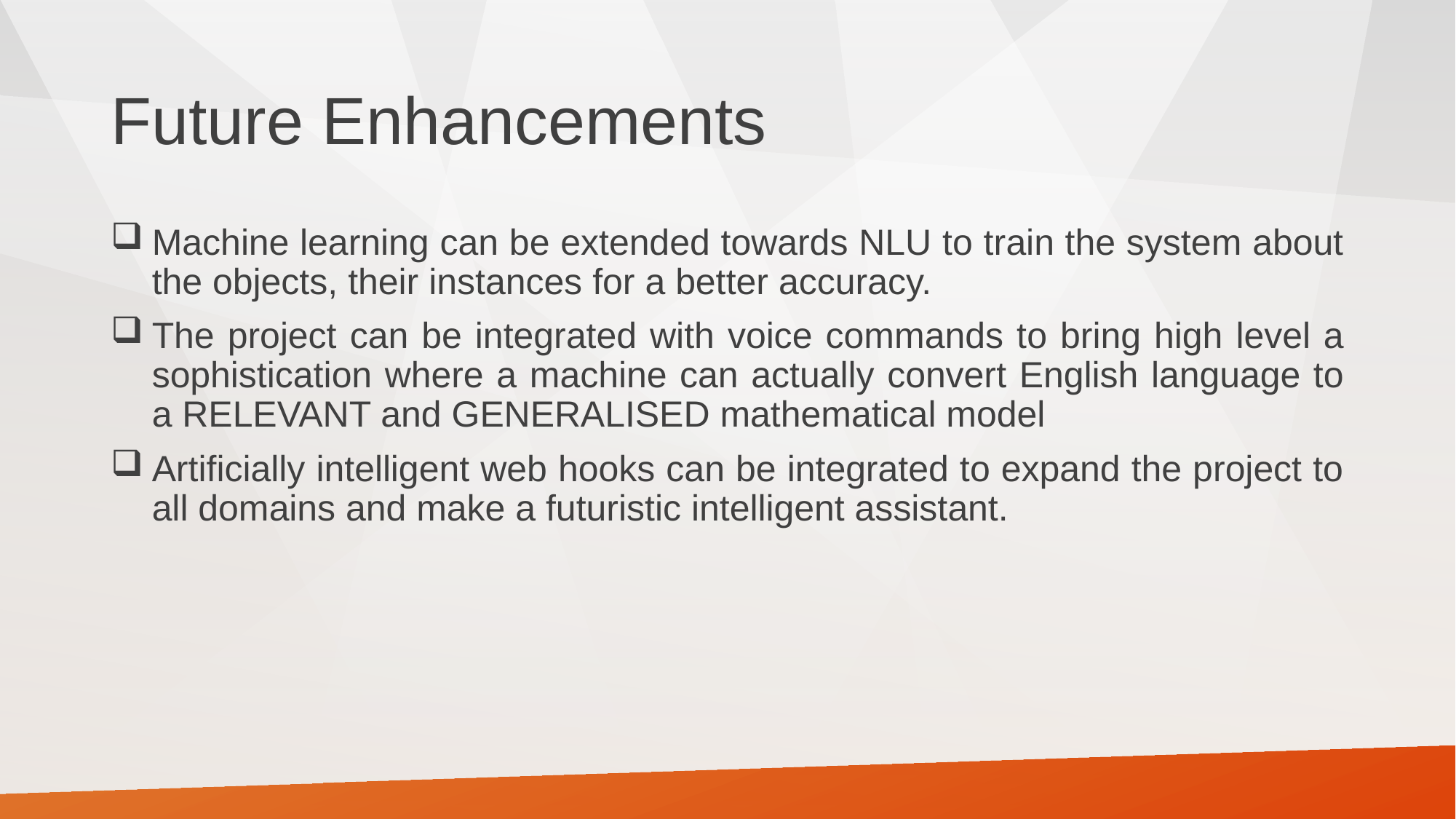

# Future Enhancements
Machine learning can be extended towards NLU to train the system about the objects, their instances for a better accuracy.
The project can be integrated with voice commands to bring high level a sophistication where a machine can actually convert English language to a RELEVANT and GENERALISED mathematical model
Artificially intelligent web hooks can be integrated to expand the project to all domains and make a futuristic intelligent assistant.